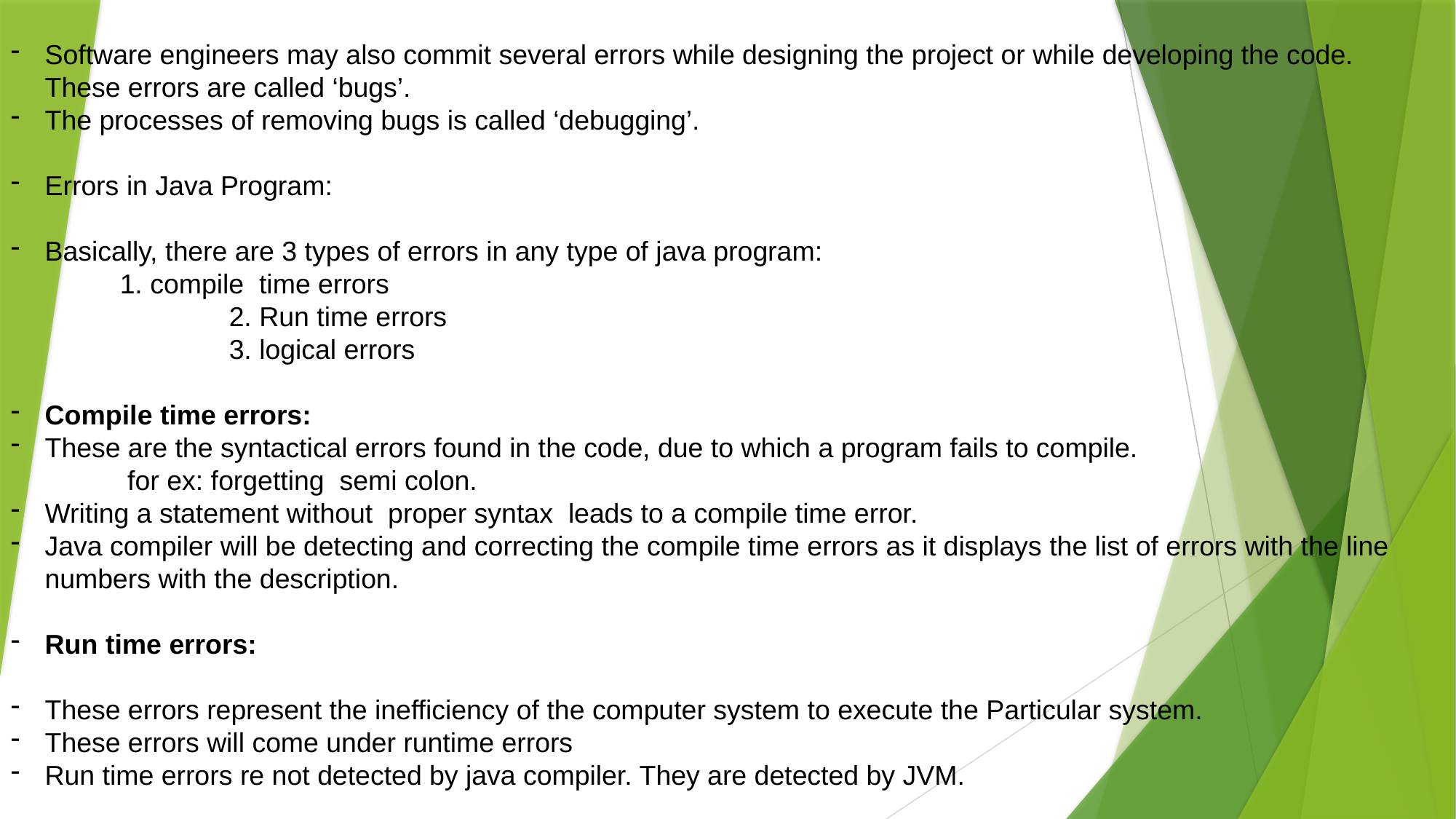

Software engineers may also commit several errors while designing the project or while developing the code. These errors are called ‘bugs’.
The processes of removing bugs is called ‘debugging’.

Errors in Java Program:

Basically, there are 3 types of errors in any type of java program:
        	1. compile  time errors
   		2. Run time errors
     		3. logical errors

Compile time errors:
These are the syntactical errors found in the code, due to which a program fails to compile.
  	 for ex: forgetting  semi colon.
Writing a statement without  proper syntax  leads to a compile time error.
Java compiler will be detecting and correcting the compile time errors as it displays the list of errors with the line numbers with the description.

Run time errors:

These errors represent the inefficiency of the computer system to execute the Particular system.
These errors will come under runtime errors
Run time errors re not detected by java compiler. They are detected by JVM.